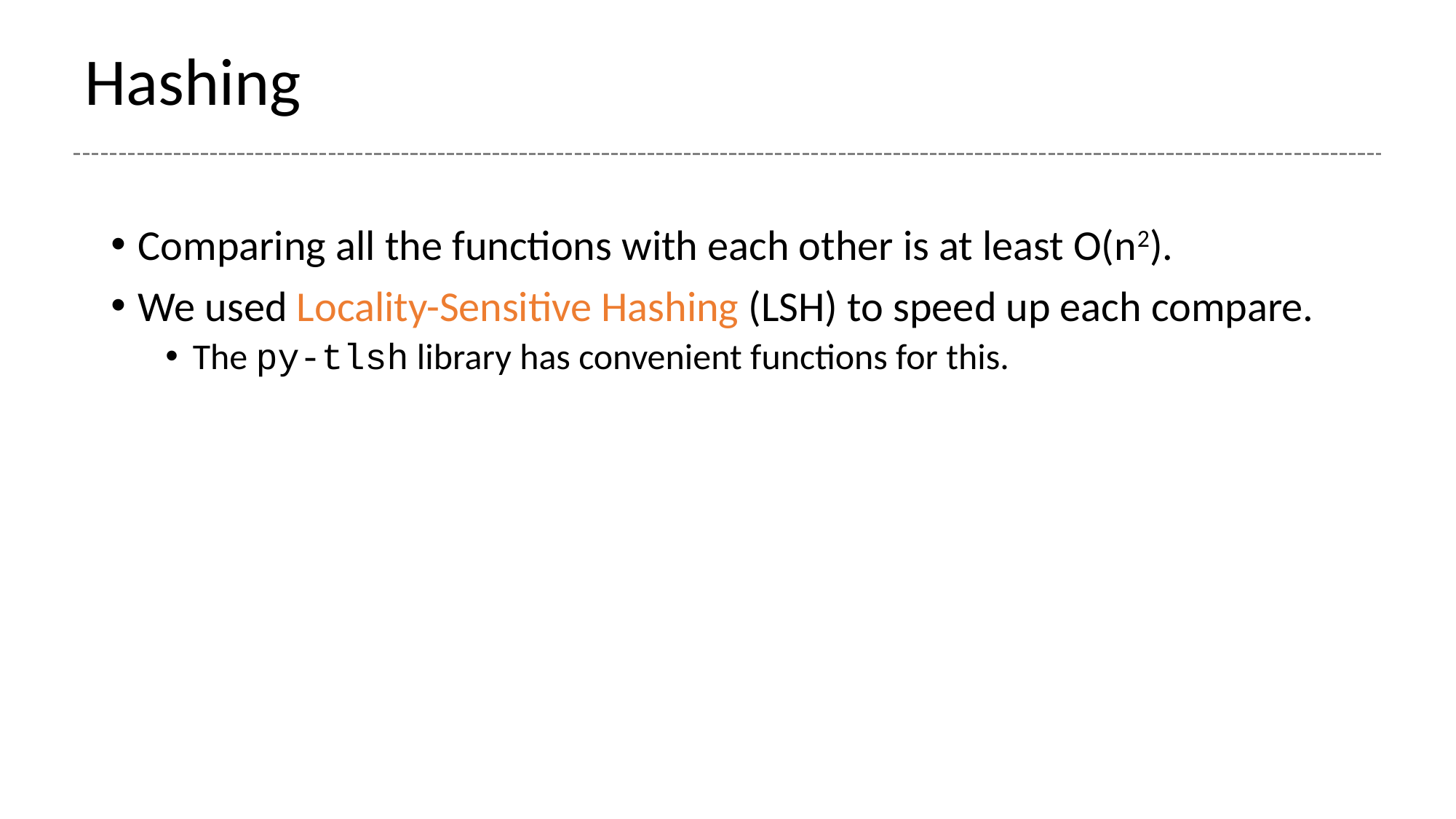

# Hashing
Comparing all the functions with each other is at least O(n2).
We used Locality-Sensitive Hashing (LSH) to speed up each compare.
The py-tlsh library has convenient functions for this.